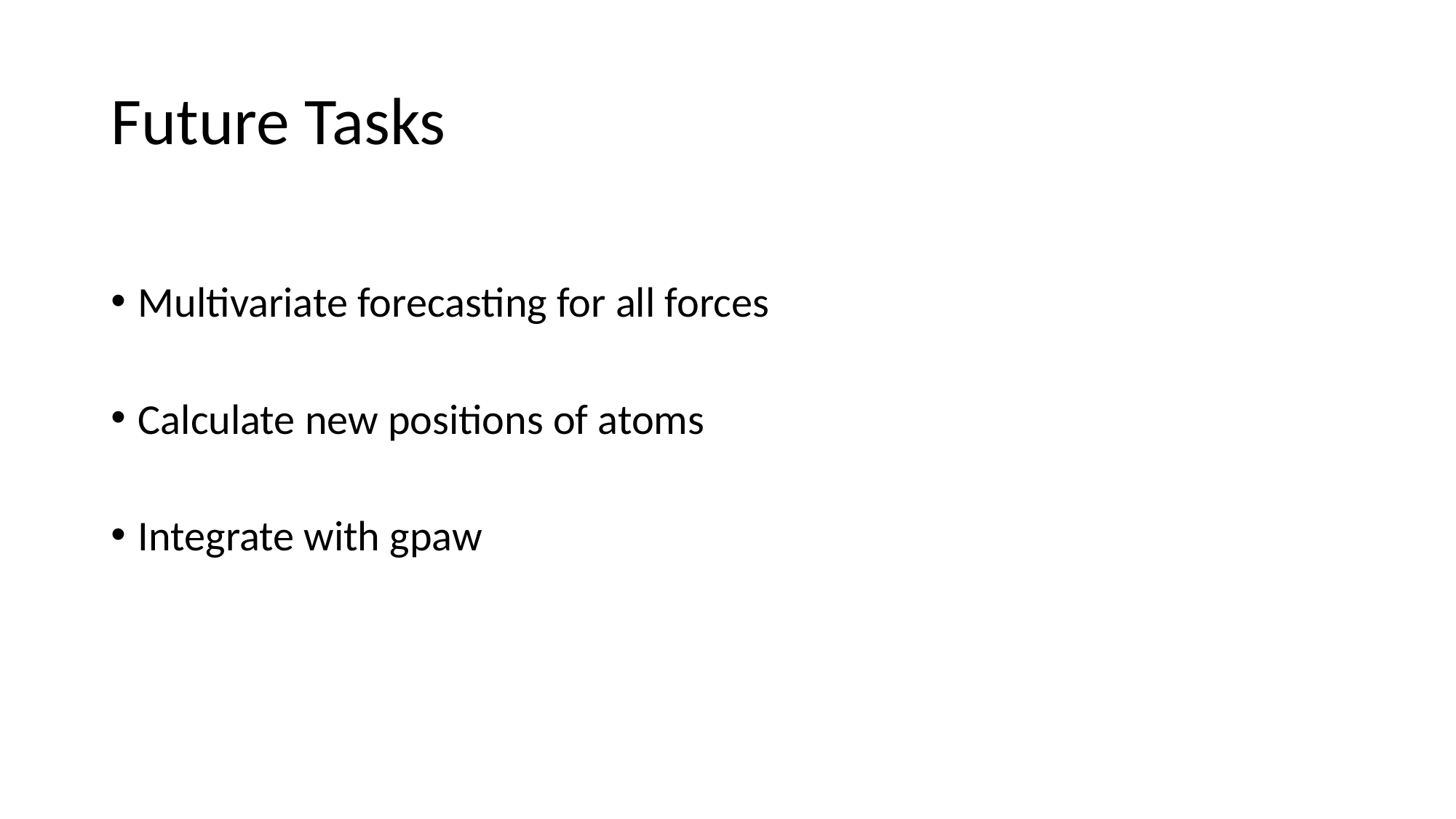

# Future Tasks
Multivariate forecasting for all forces
Calculate new positions of atoms
Integrate with gpaw